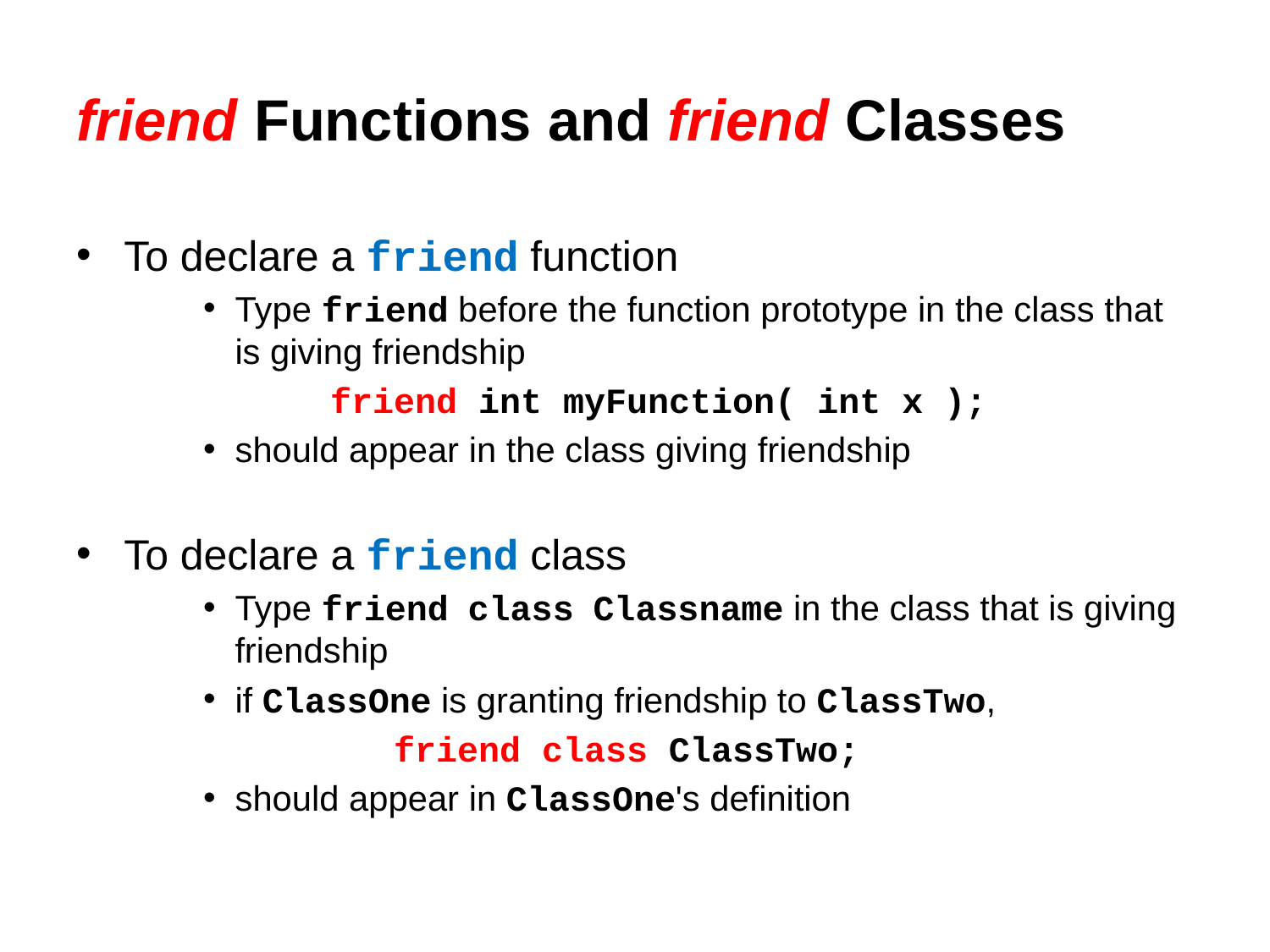

# friend Functions and friend Classes
To declare a friend function
Type friend before the function prototype in the class that is giving friendship
friend int myFunction( int x );
should appear in the class giving friendship

To declare a friend class
Type friend  class  Classname in the class that is giving friendship
if ClassOne is granting friendship to ClassTwo,
friend class ClassTwo;
should appear in ClassOne's definition